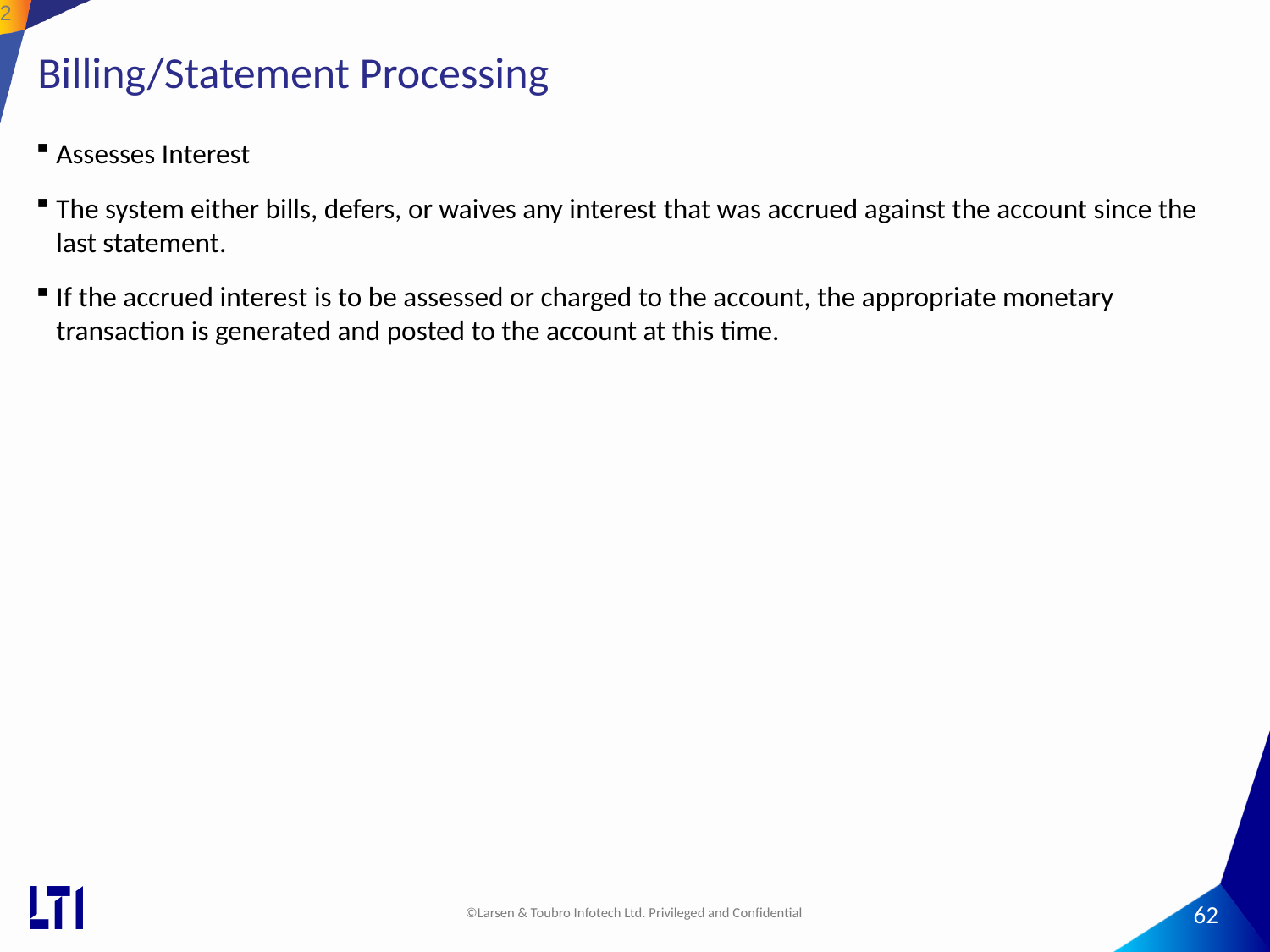

62
# Billing/Statement Processing
Assesses Interest
The system either bills, defers, or waives any interest that was accrued against the account since the last statement.
If the accrued interest is to be assessed or charged to the account, the appropriate monetary transaction is generated and posted to the account at this time.